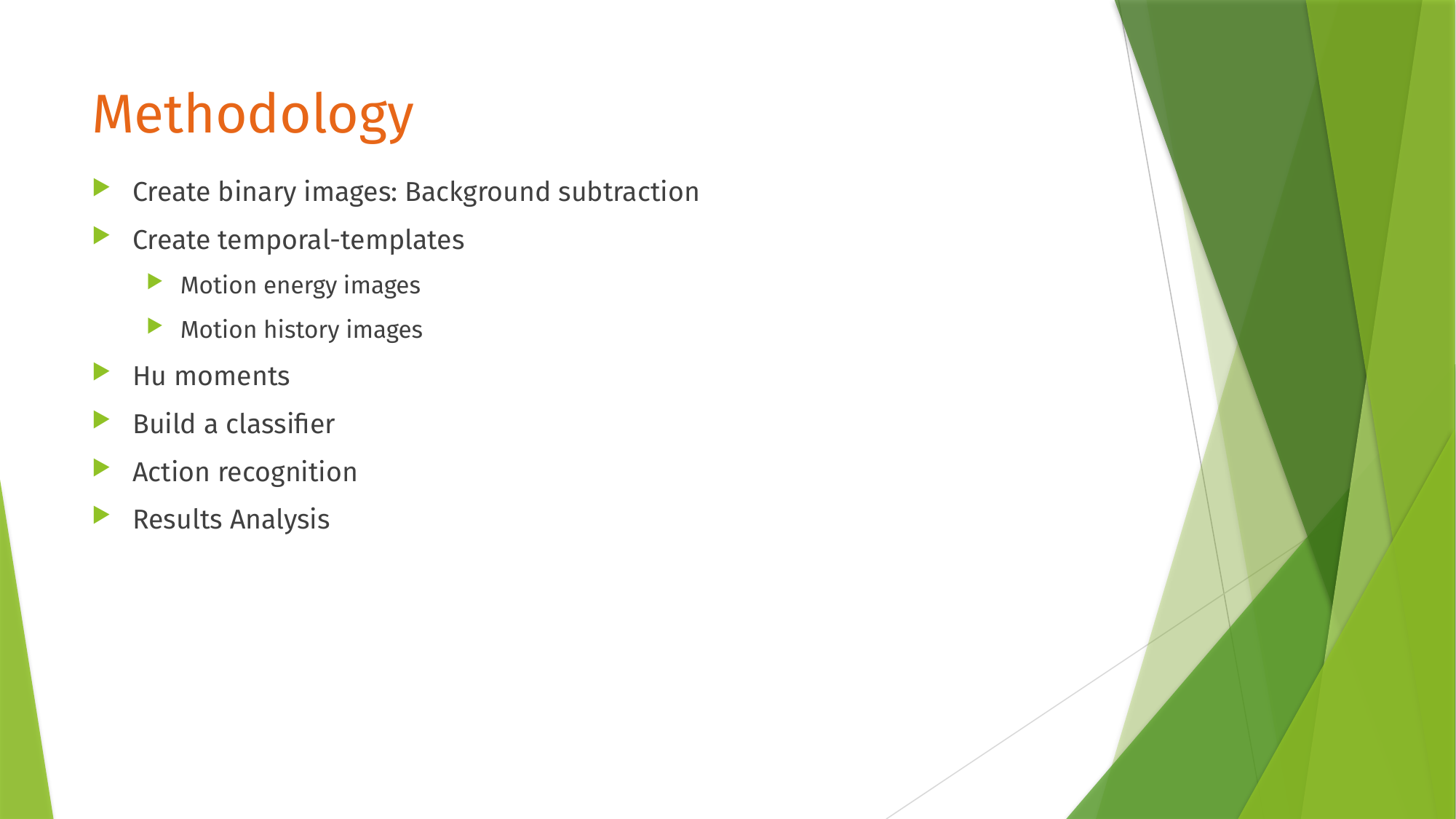

# Methodology
Create binary images: Background subtraction
Create temporal-templates
Motion energy images
Motion history images
Hu moments
Build a classifier
Action recognition
Results Analysis